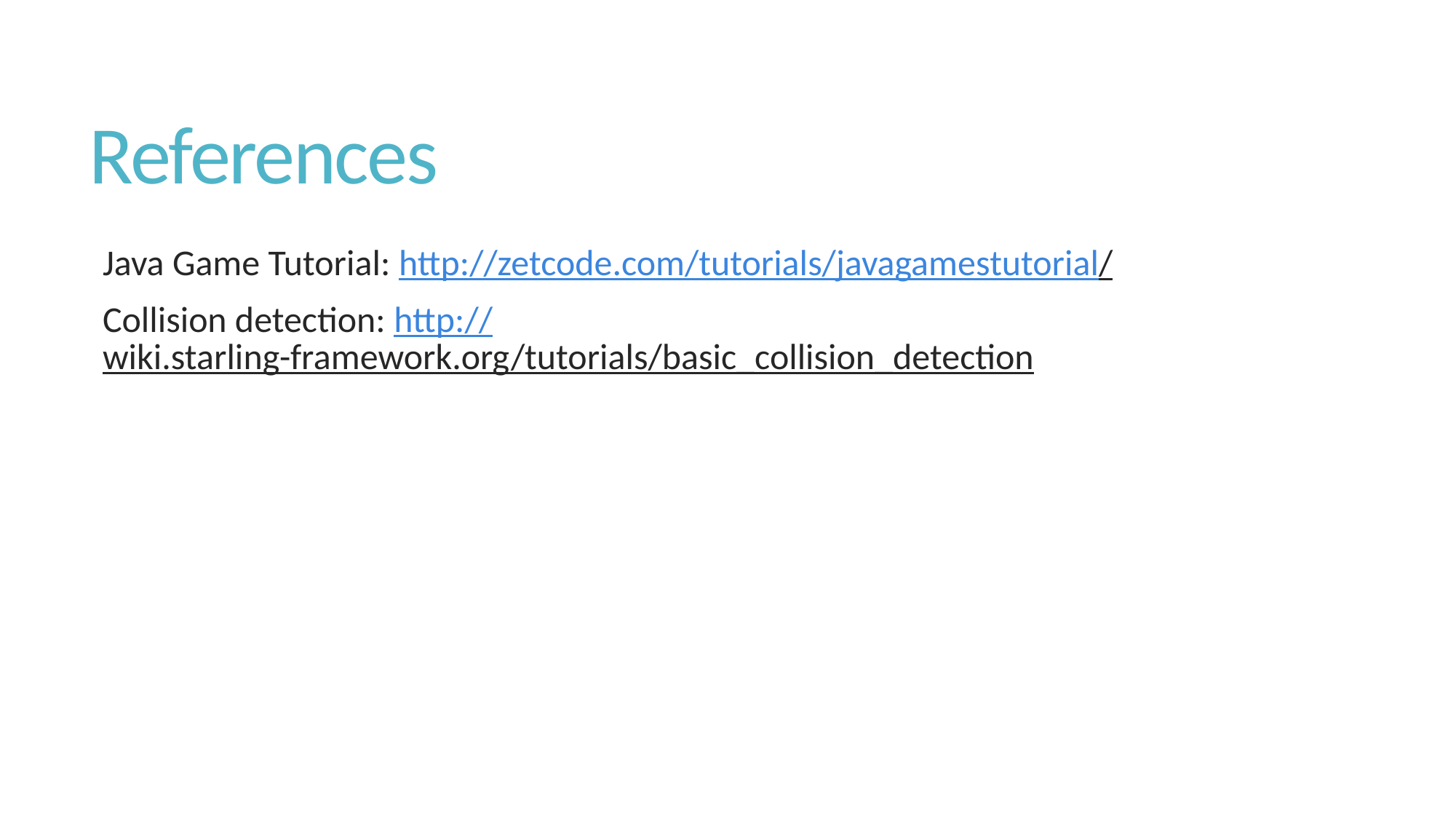

# References
Java Game Tutorial: http://zetcode.com/tutorials/javagamestutorial/
Collision detection: http://wiki.starling-framework.org/tutorials/basic_collision_detection